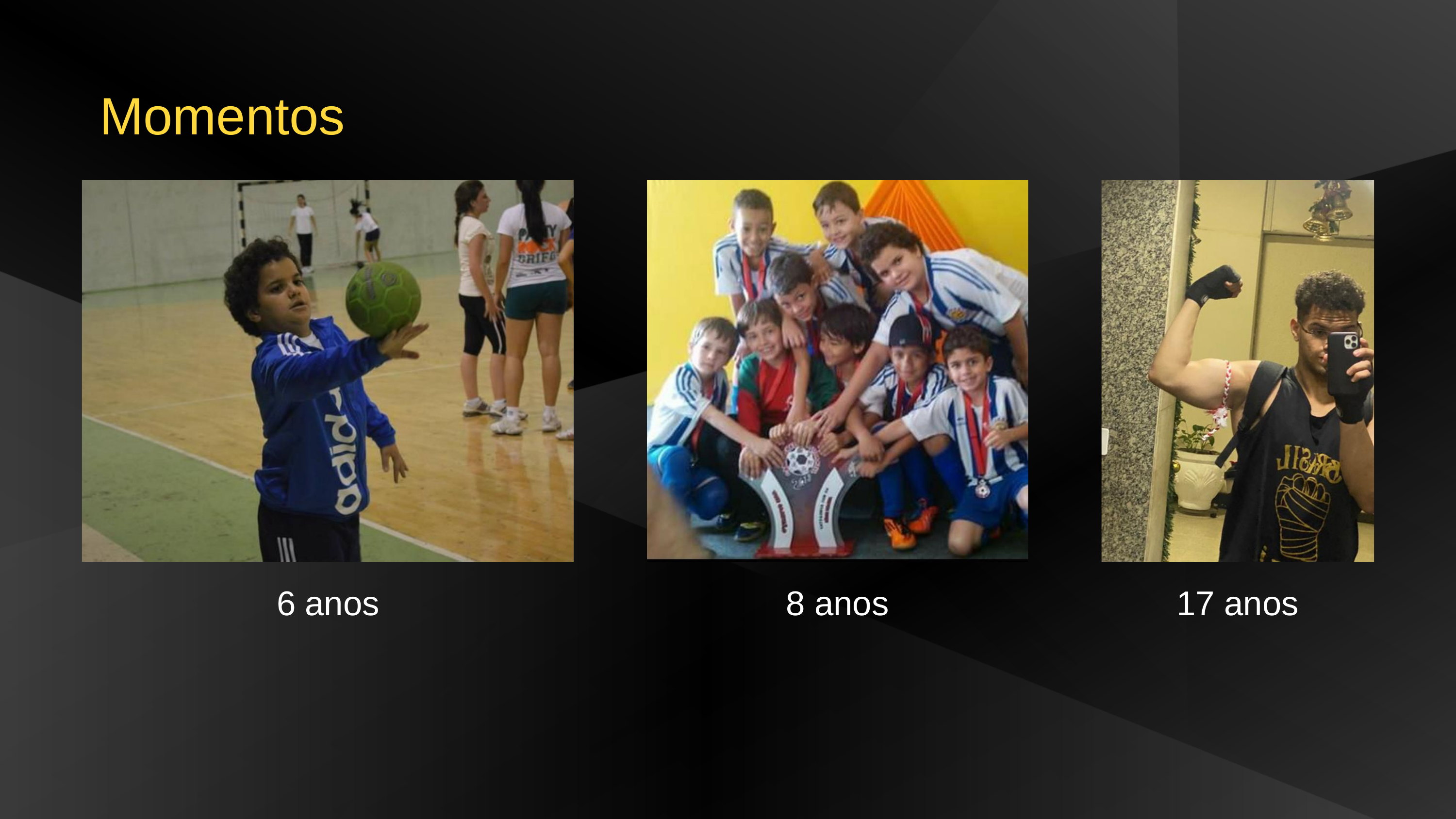

Momentos

6 anos
8 anos
17 anos